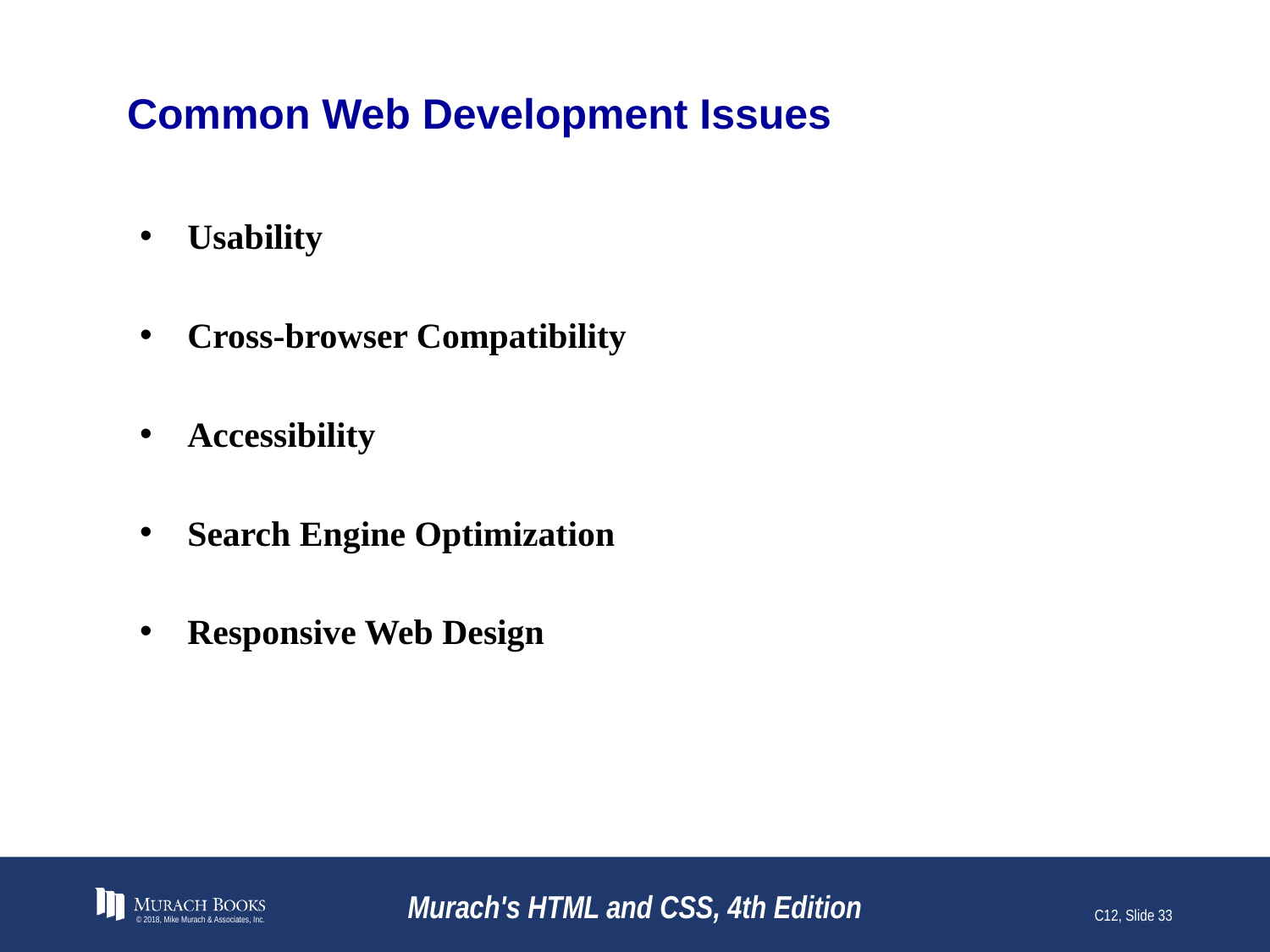

# Common Web Development Issues

Usability

Cross-browser Compatibility

Accessibility

Search Engine Optimization

Responsive Web Design
© 2018, Mike Murach & Associates, Inc.
Murach's HTML and CSS, 4th Edition

C12, Slide 33